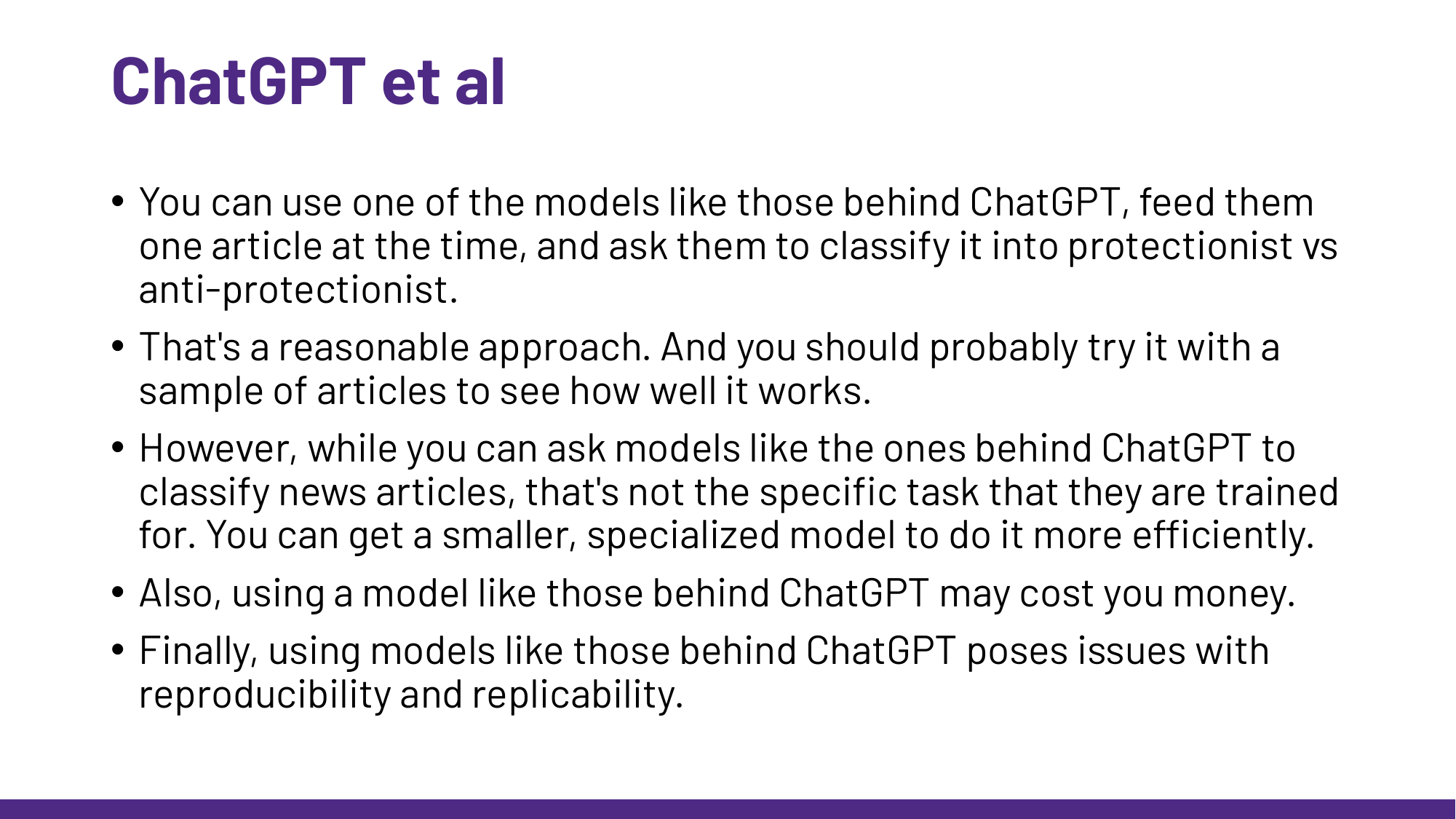

# ChatGPT et al
You can use one of the models like those behind ChatGPT, feed them one article at the time, and ask them to classify it into protectionist vs anti-protectionist.
That's a reasonable approach. And you should probably try it with a sample of articles to see how well it works.
However, while you can ask models like the ones behind ChatGPT to classify news articles, that's not the specific task that they are trained for. You can get a smaller, specialized model to do it more efficiently.
Also, using a model like those behind ChatGPT may cost you money.
Finally, using models like those behind ChatGPT poses issues with reproducibility and replicability.